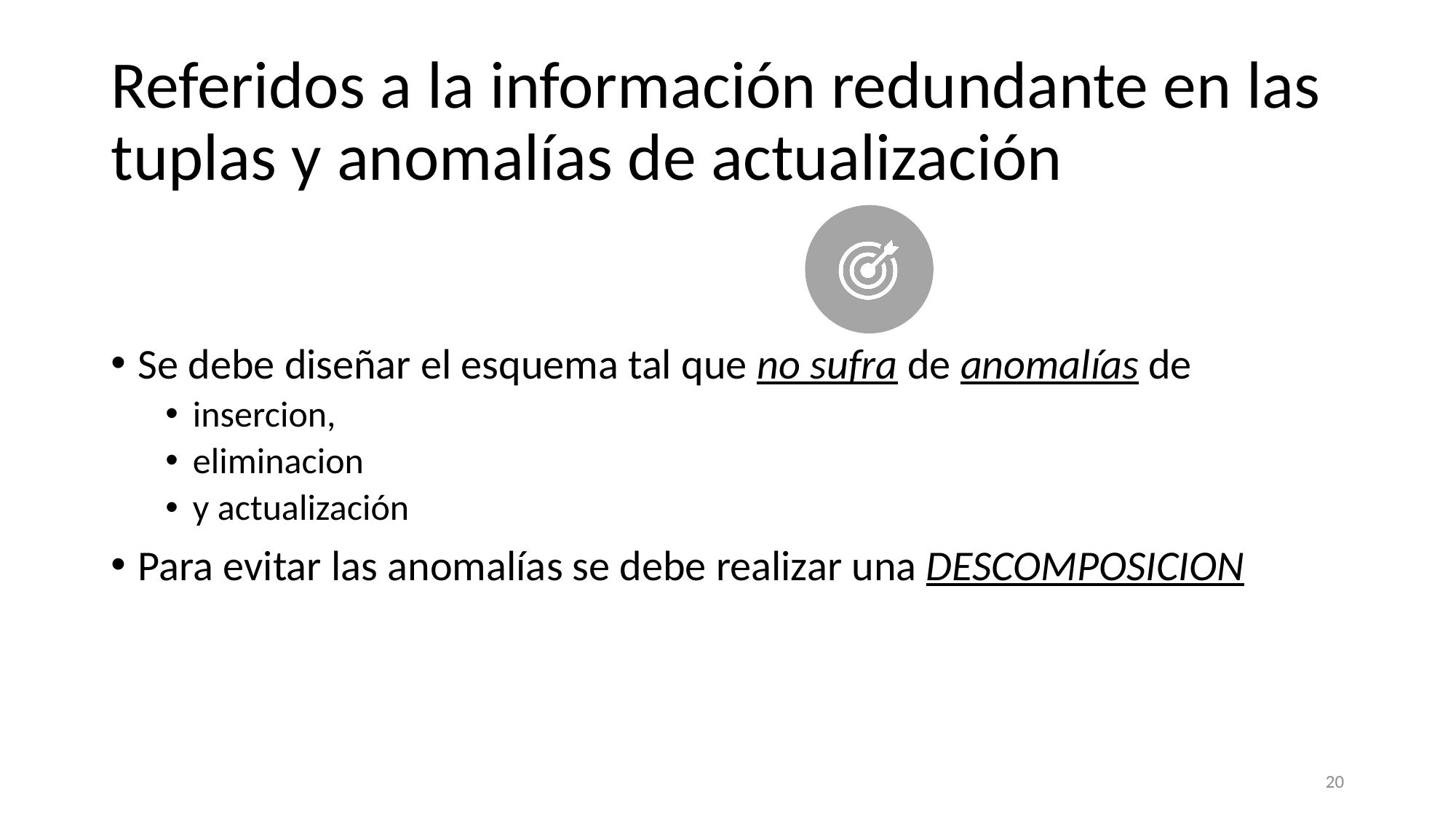

# Referidos a la información redundante en las tuplas y anomalías de actualización

Se debe diseñar el esquema tal que no sufra de anomalías de
insercion,
eliminacion
y actualización
Para evitar las anomalías se debe realizar una DESCOMPOSICION
20